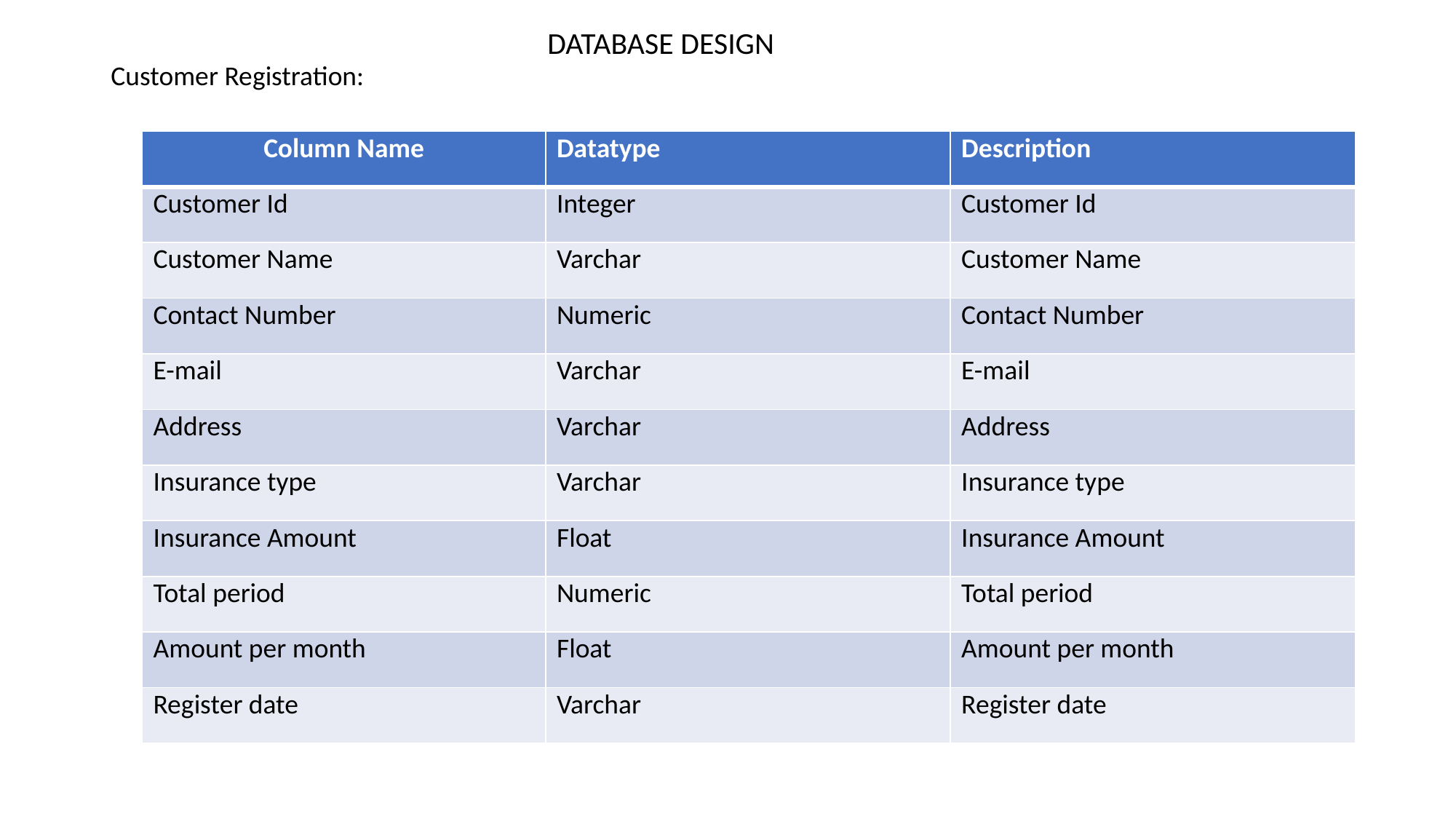

# DATABASE DESIGN
Customer Registration:

| Column Name | Datatype | Description |
| --- | --- | --- |
| Customer Id | Integer | Customer Id |
| Customer Name | Varchar | Customer Name |
| Contact Number | Numeric | Contact Number |
| E-mail | Varchar | E-mail |
| Address | Varchar | Address |
| Insurance type | Varchar | Insurance type |
| Insurance Amount | Float | Insurance Amount |
| Total period | Numeric | Total period |
| Amount per month | Float | Amount per month |
| Register date | Varchar | Register date |